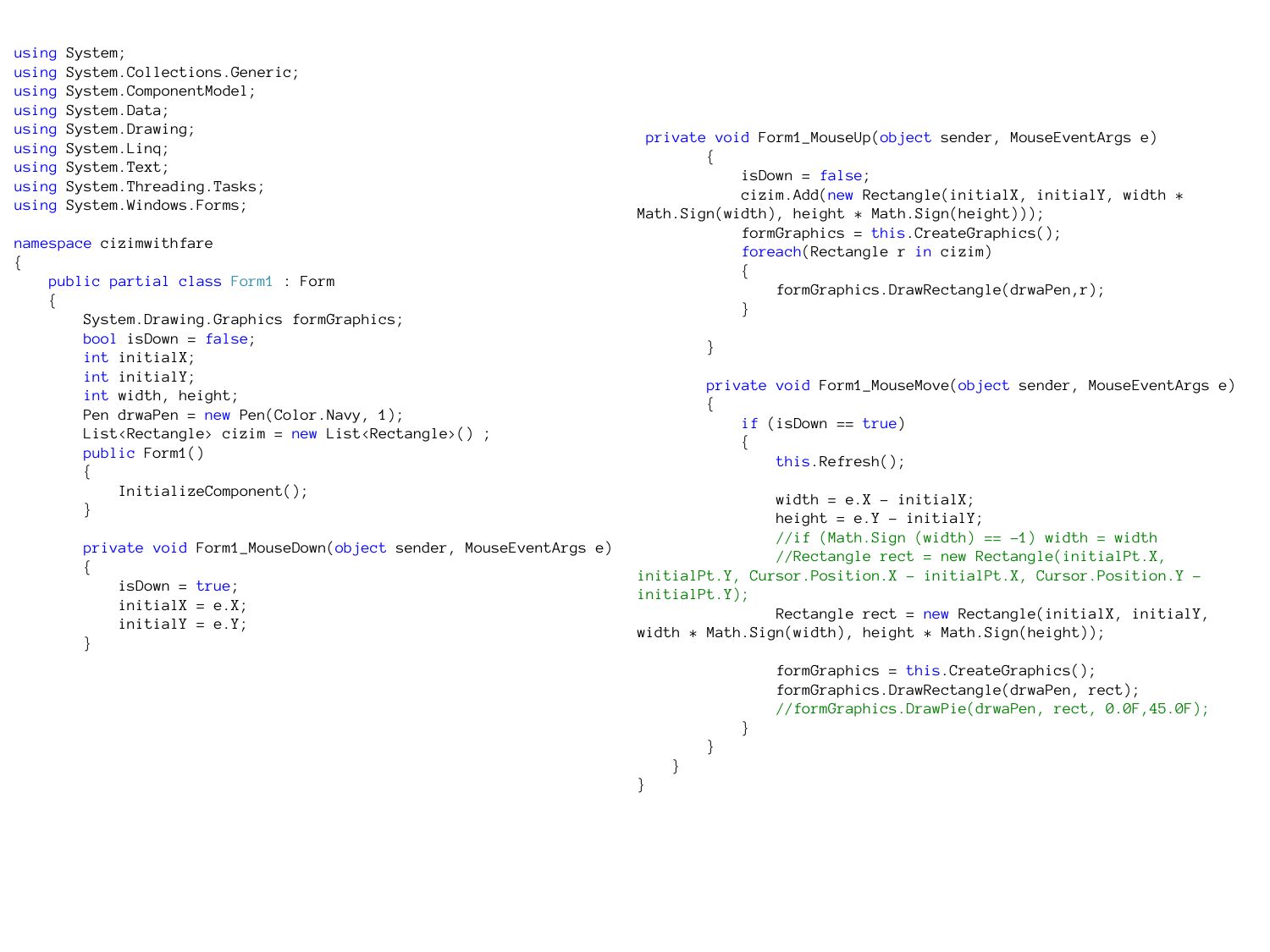

using System;
using System.Collections.Generic;
using System.ComponentModel;
using System.Data;
using System.Drawing;
using System.Linq;
using System.Text;
using System.Threading.Tasks;
using System.Windows.Forms;

namespace cizimwithfare
{
    public partial class Form1 : Form
    {
        System.Drawing.Graphics formGraphics;
        bool isDown = false;
        int initialX;
        int initialY;
        int width, height;
        Pen drwaPen = new Pen(Color.Navy, 1);
        List<Rectangle> cizim = new List<Rectangle>() ;
        public Form1()
        {
            InitializeComponent();
        }

        private void Form1_MouseDown(object sender, MouseEventArgs e)
        {
            isDown = true;
            initialX = e.X;
            initialY = e.Y;
        }

 private void Form1_MouseUp(object sender, MouseEventArgs e)
        {
            isDown = false;
            cizim.Add(new Rectangle(initialX, initialY, width * Math.Sign(width), height * Math.Sign(height)));
            formGraphics = this.CreateGraphics();
            foreach(Rectangle r in cizim)
            {
                formGraphics.DrawRectangle(drwaPen,r);
            }

        }

        private void Form1_MouseMove(object sender, MouseEventArgs e)
        {
            if (isDown == true)
            {
                this.Refresh();

                width = e.X - initialX;
                height = e.Y - initialY;
                //if (Math.Sign (width) == -1) width = width
                //Rectangle rect = new Rectangle(initialPt.X, initialPt.Y, Cursor.Position.X - initialPt.X, Cursor.Position.Y - initialPt.Y);
                Rectangle rect = new Rectangle(initialX, initialY, width * Math.Sign(width), height * Math.Sign(height));

                formGraphics = this.CreateGraphics();
                formGraphics.DrawRectangle(drwaPen, rect);
                //formGraphics.DrawPie(drwaPen, rect, 0.0F,45.0F);
            }
        }
    }
}